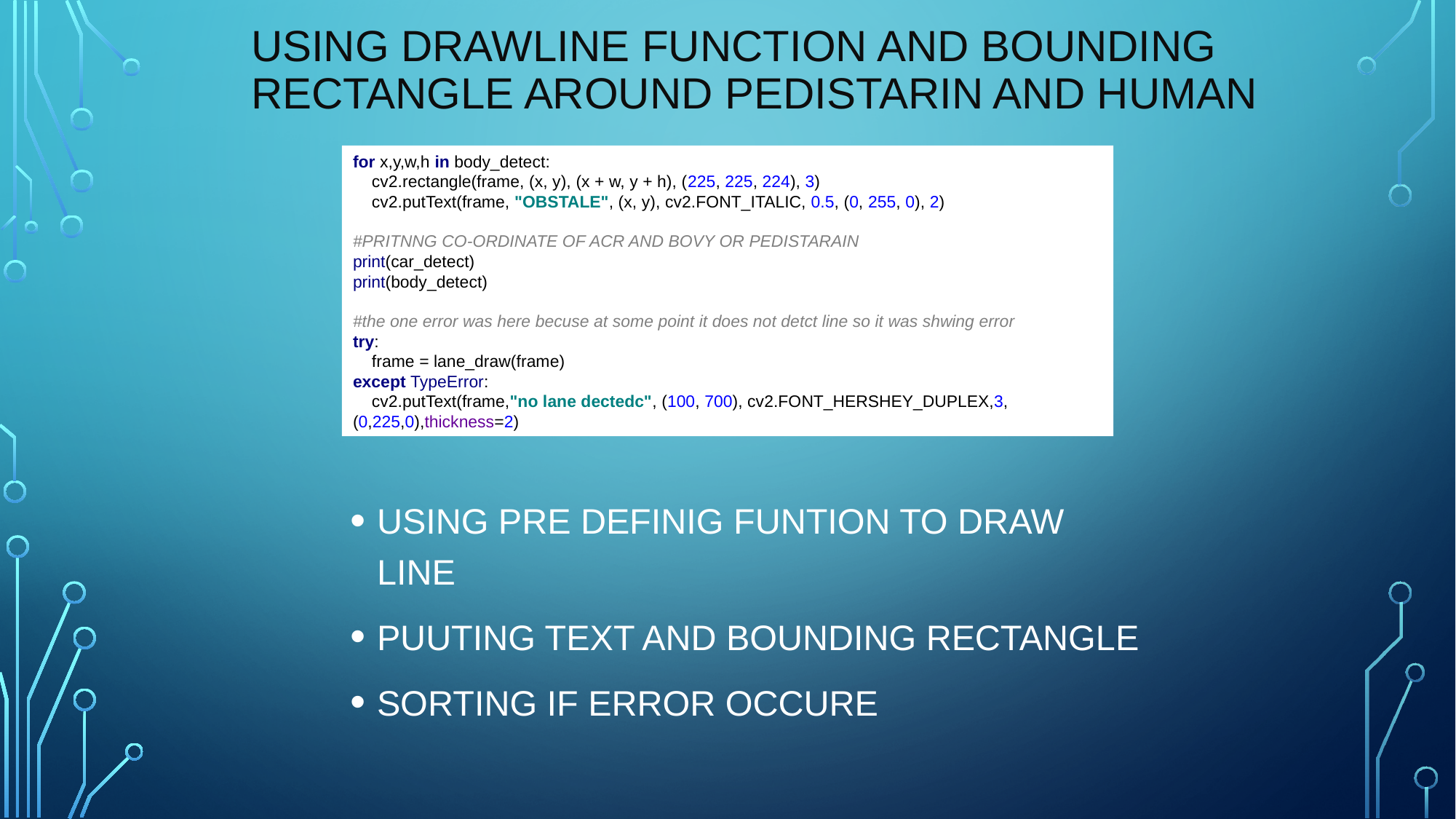

# USING DRAWLINE FUNCTION AND BOUNDING RECTANGLE AROUND PEDISTARIN AND HUMAN
for x,y,w,h in body_detect:
    cv2.rectangle(frame, (x, y), (x + w, y + h), (225, 225, 224), 3)
    cv2.putText(frame, "OBSTALE", (x, y), cv2.FONT_ITALIC, 0.5, (0, 255, 0), 2)
#PRITNNG CO-ORDINATE OF ACR AND BOVY OR PEDISTARAIN
print(car_detect)
print(body_detect)
#the one error was here becuse at some point it does not detct line so it was shwing error
try:
    frame = lane_draw(frame)
except TypeError:
    cv2.putText(frame,"no lane dectedc", (100, 700), cv2.FONT_HERSHEY_DUPLEX,3,(0,225,0),thickness=2)
USING PRE DEFINIG FUNTION TO DRAW LINE
PUUTING TEXT AND BOUNDING RECTANGLE
SORTING IF ERROR OCCURE